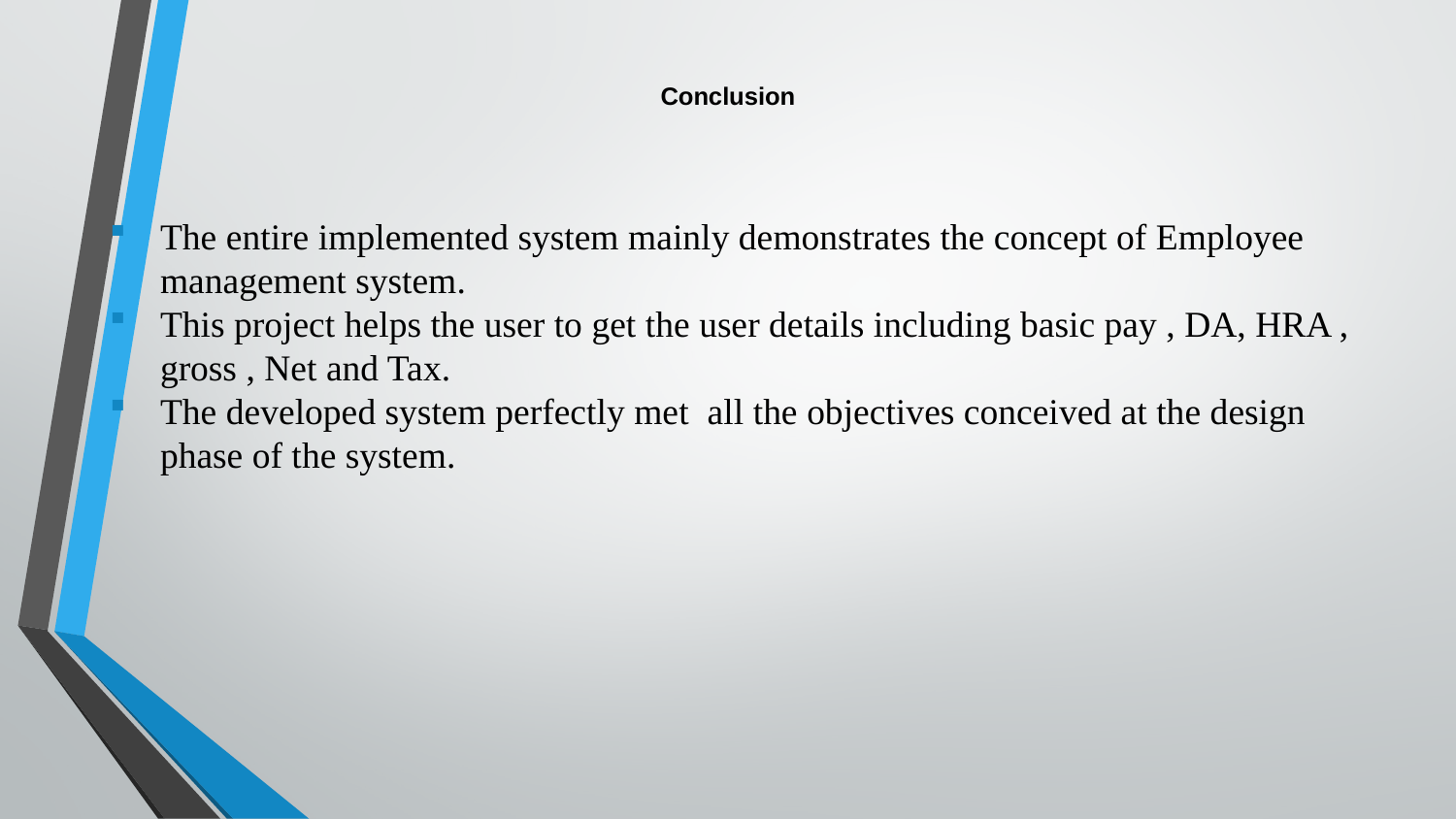

# Conclusion
The entire implemented system mainly demonstrates the concept of Employee management system.
This project helps the user to get the user details including basic pay , DA, HRA , gross , Net and Tax.
The developed system perfectly met  all the objectives conceived at the design phase of the system.